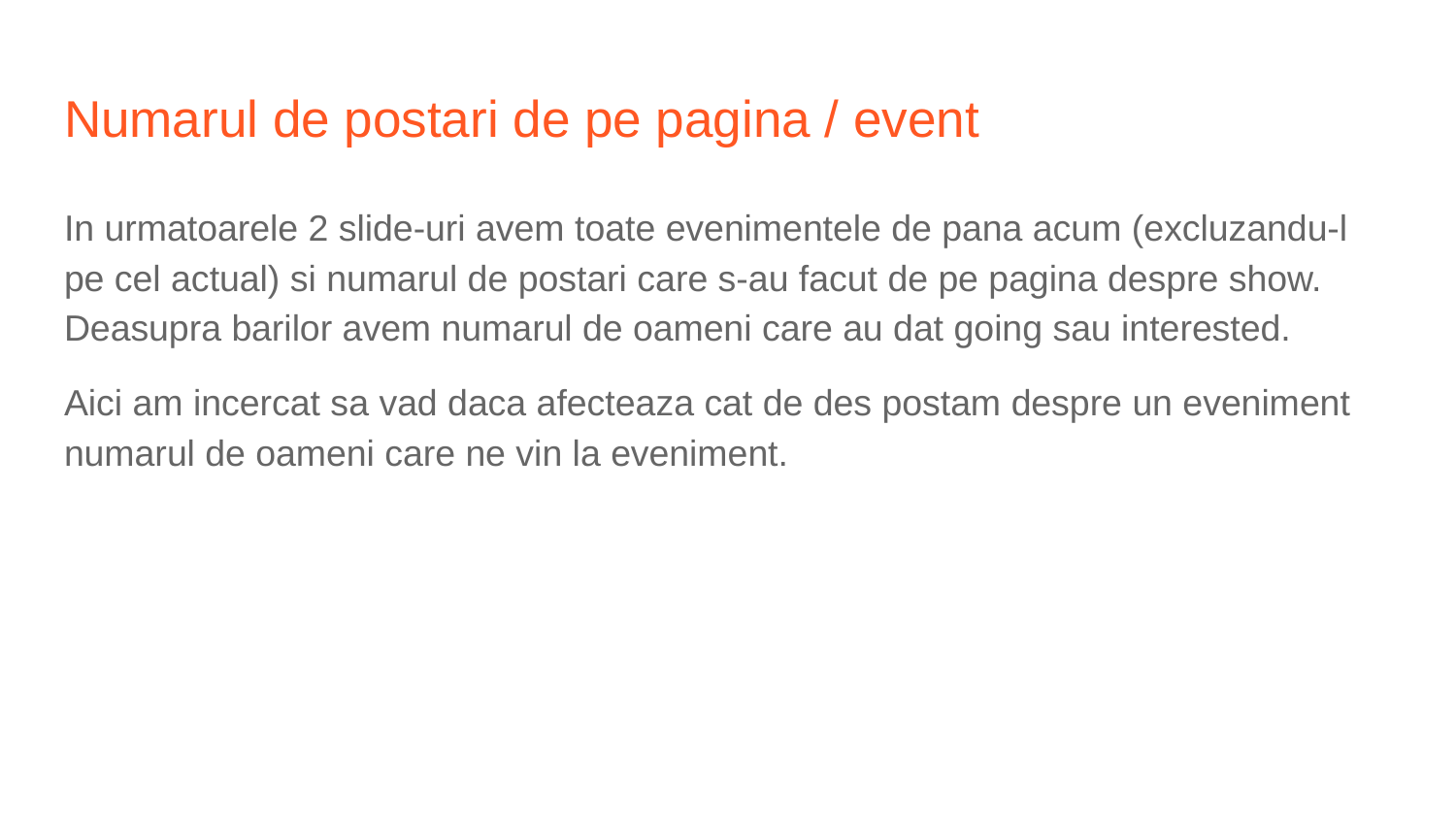

# Numarul de postari de pe pagina / event
In urmatoarele 2 slide-uri avem toate evenimentele de pana acum (excluzandu-l pe cel actual) si numarul de postari care s-au facut de pe pagina despre show. Deasupra barilor avem numarul de oameni care au dat going sau interested.
Aici am incercat sa vad daca afecteaza cat de des postam despre un eveniment numarul de oameni care ne vin la eveniment.